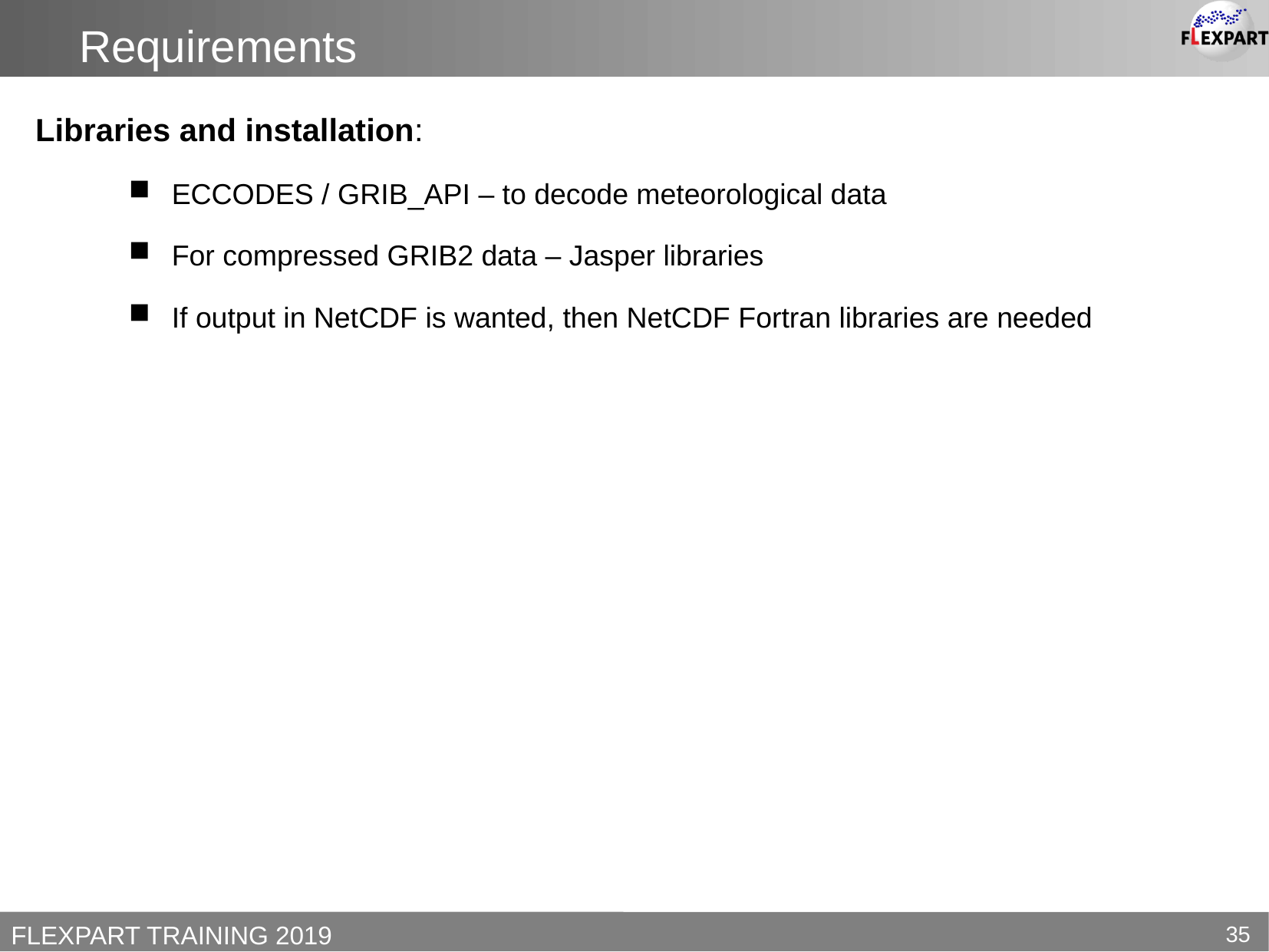

Requirements
Libraries and installation:
ECCODES / GRIB_API – to decode meteorological data
For compressed GRIB2 data – Jasper libraries
If output in NetCDF is wanted, then NetCDF Fortran libraries are needed